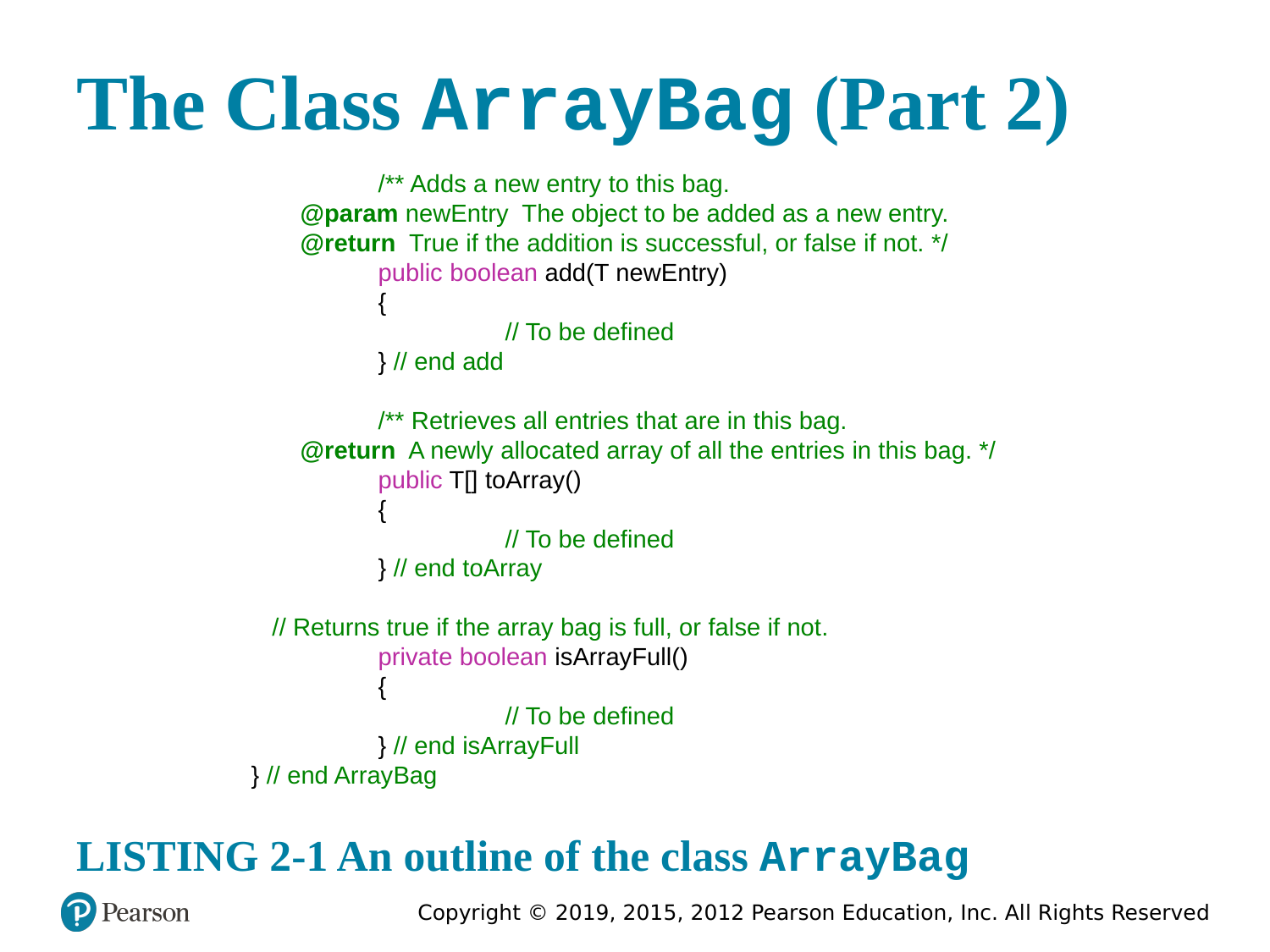

# The Class ArrayBag (Part 2)

	/** Adds a new entry to this bag.
       @param newEntry  The object to be added as a new entry.
       @return  True if the addition is successful, or false if not. */
	public boolean add(T newEntry)
	{
		// To be defined
	} // end add

	/** Retrieves all entries that are in this bag.
       @return  A newly allocated array of all the entries in this bag. */
	public T[] toArray()
	{
		// To be defined
	} // end toArray

   // Returns true if the array bag is full, or false if not.
	private boolean isArrayFull()
	{
		// To be defined
	} // end isArrayFull
} // end ArrayBag

LISTING 2-1 An outline of the class ArrayBag